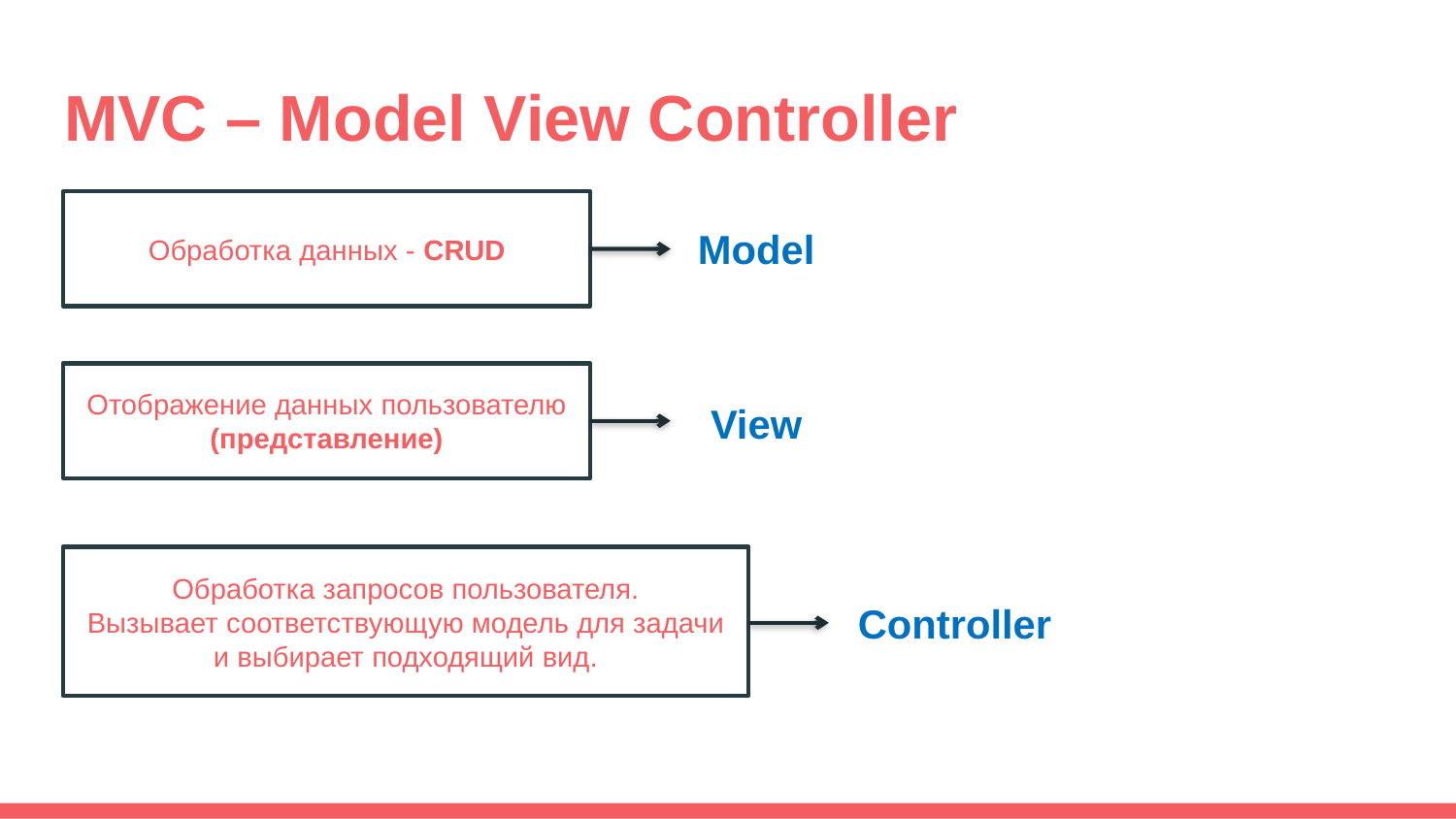

# MVC – Model View Controller
Обработка данных - CRUD
Model
Отображение данных пользователю
(представление)
View
Обработка запросов пользователя.
Вызывает соответствующую модель для задачи и выбирает подходящий вид.
Controller